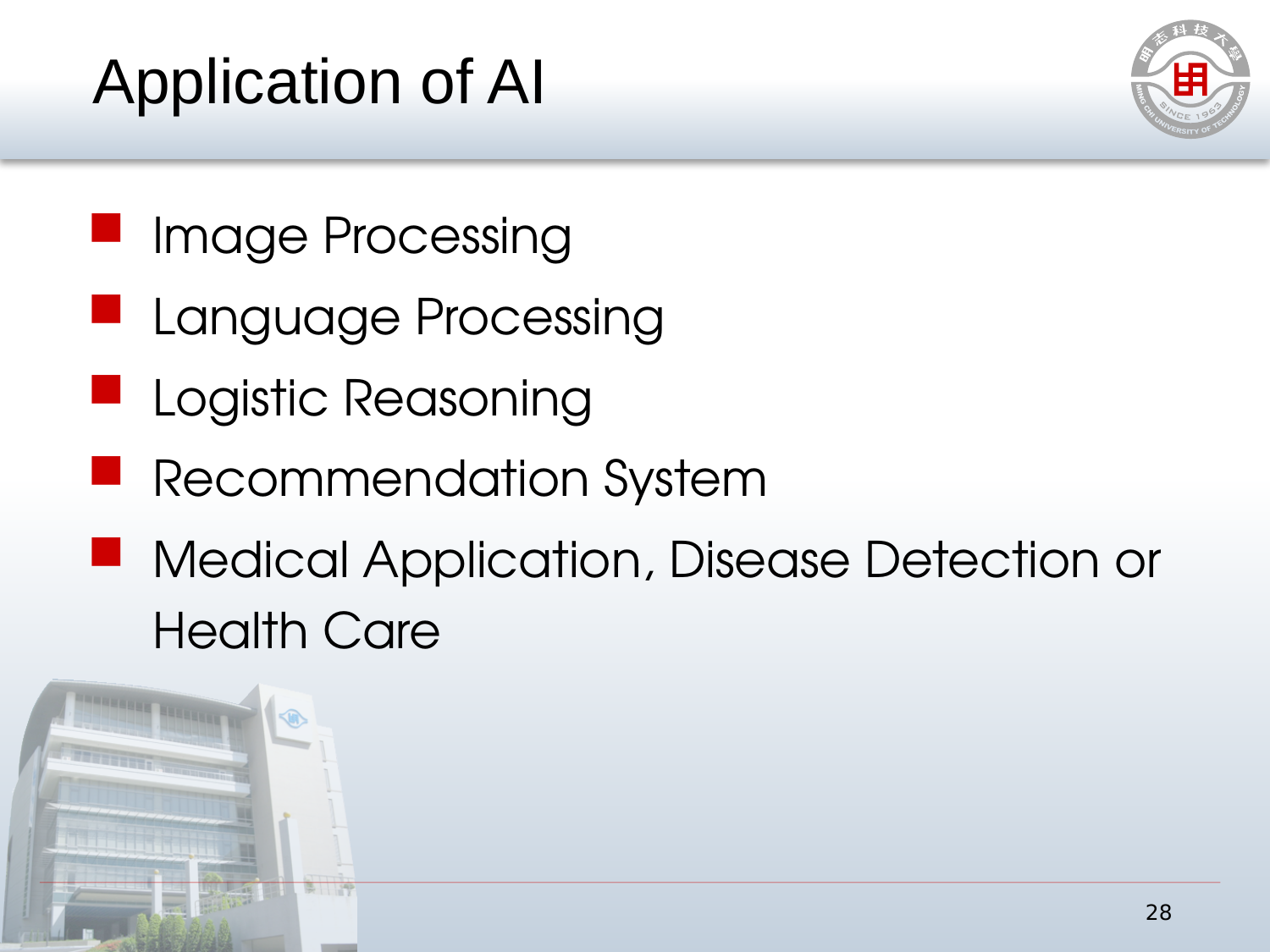

# Application of AI
Image Processing
Language Processing
Logistic Reasoning
Recommendation System
Medical Application, Disease Detection or Health Care
28